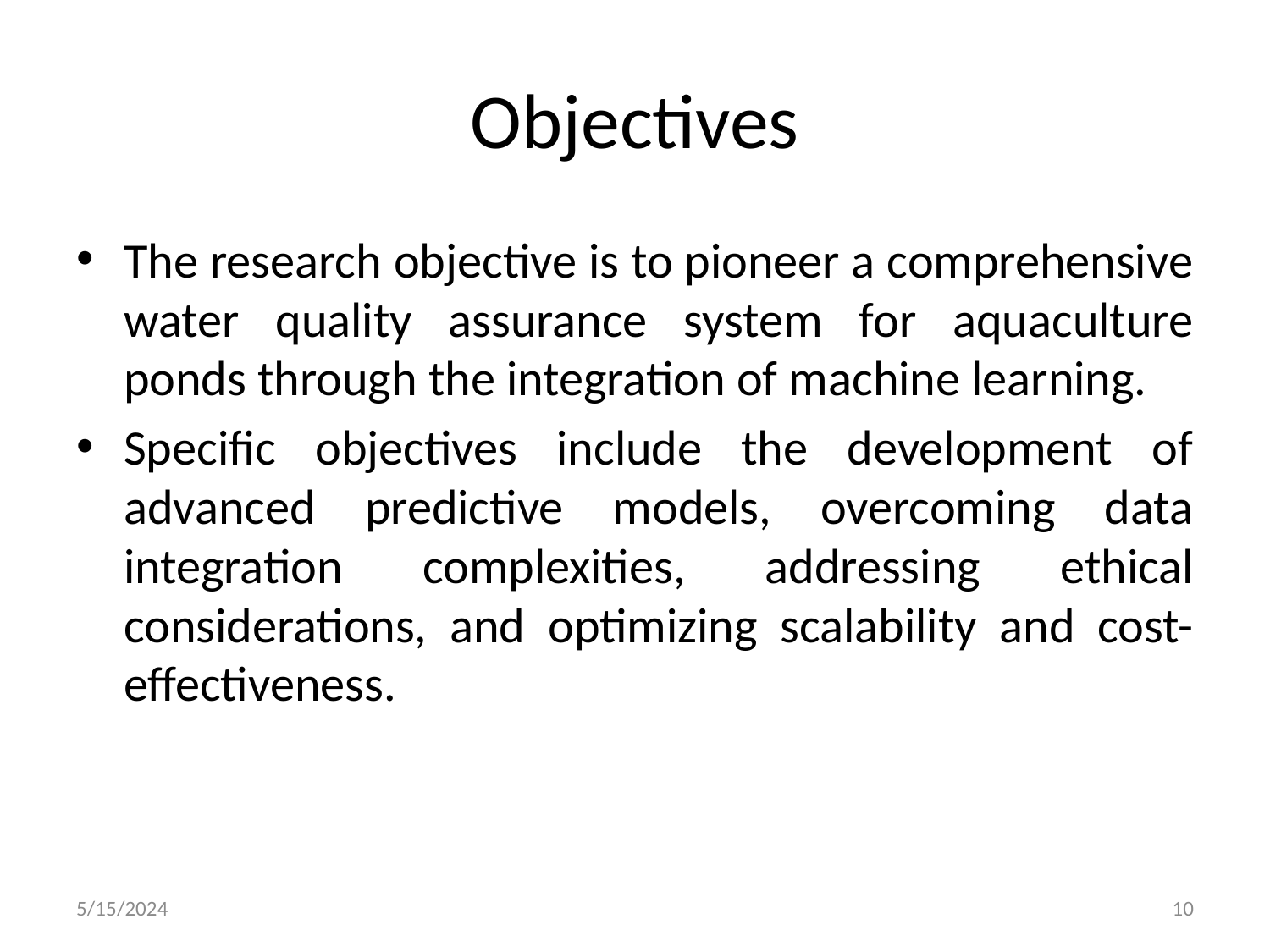

# Objectives
The research objective is to pioneer a comprehensive water quality assurance system for aquaculture ponds through the integration of machine learning.
Specific objectives include the development of advanced predictive models, overcoming data integration complexities, addressing ethical considerations, and optimizing scalability and cost-effectiveness.
5/15/2024

10